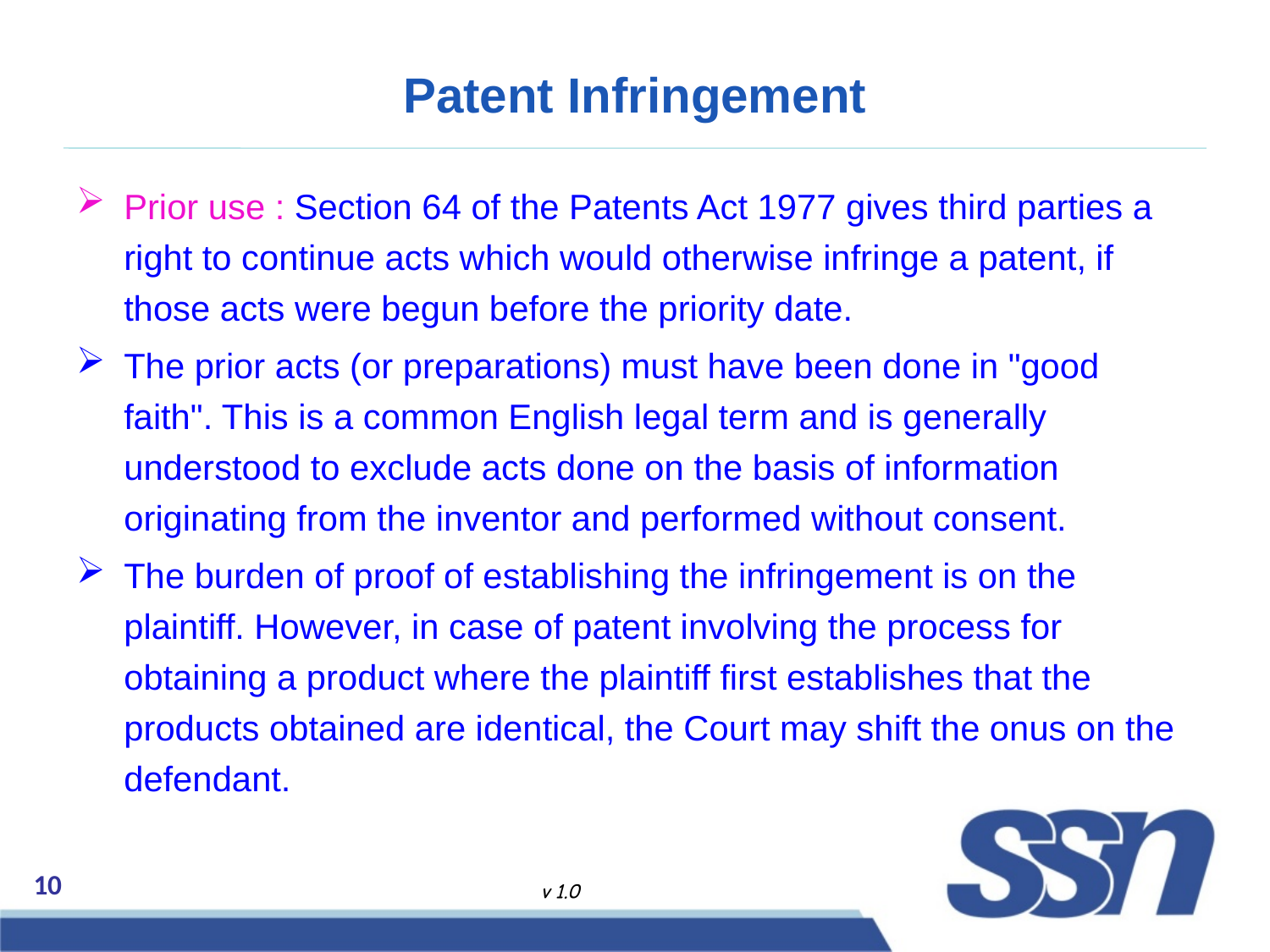

# Patent Infringement
Prior use : Section 64 of the Patents Act 1977 gives third parties a right to continue acts which would otherwise infringe a patent, if those acts were begun before the priority date.
The prior acts (or preparations) must have been done in "good faith". This is a common English legal term and is generally understood to exclude acts done on the basis of information originating from the inventor and performed without consent.
The burden of proof of establishing the infringement is on the plaintiff. However, in case of patent involving the process for obtaining a product where the plaintiff first establishes that the products obtained are identical, the Court may shift the onus on the defendant.